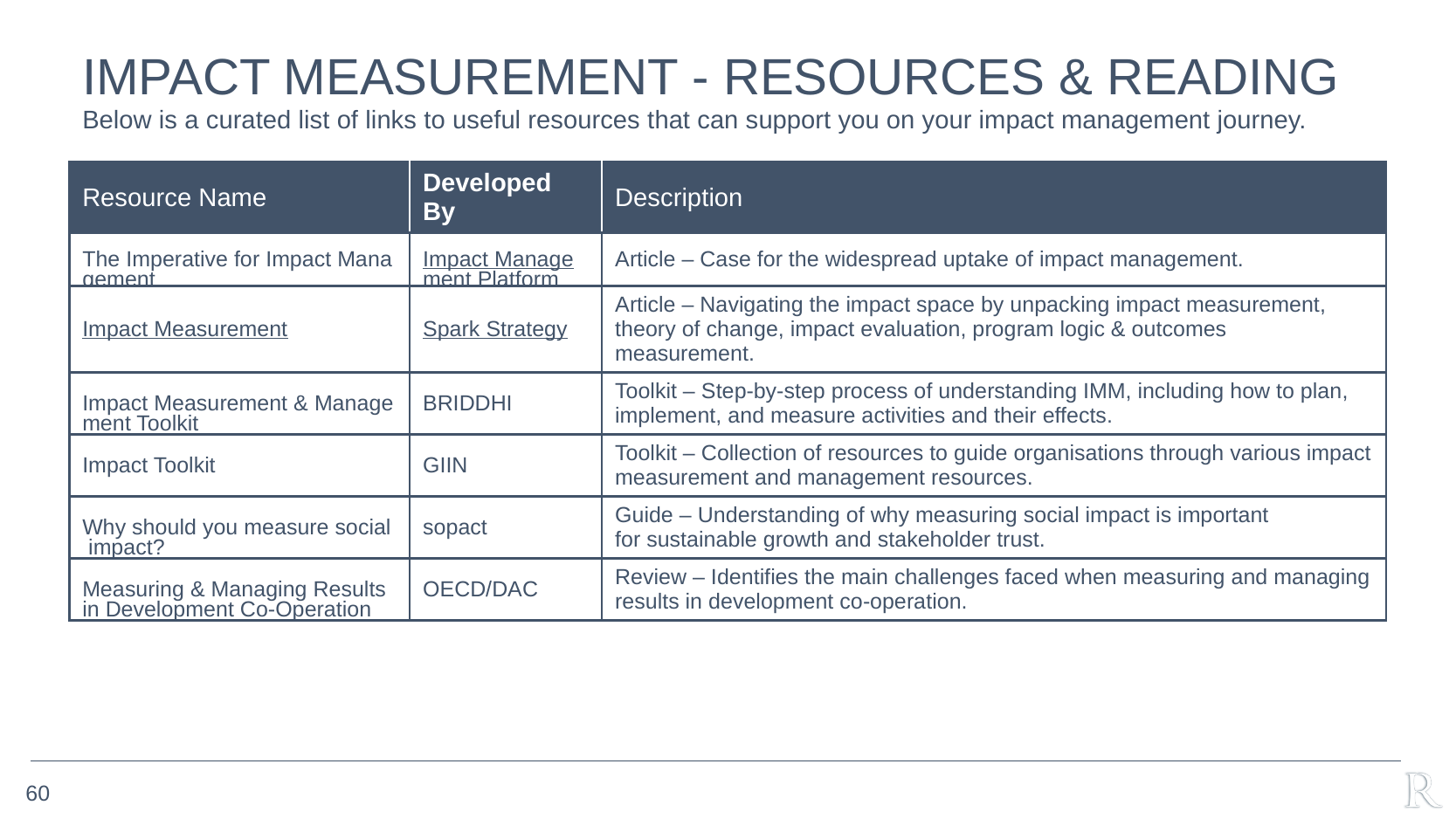

# IMPACT MEASUREMENT - resources & reading
Below is a curated list of links to useful resources that can support you on your impact management journey.
| Resource Name | Developed By | Description |
| --- | --- | --- |
| The Imperative for Impact Management | Impact Management Platform | Article – Case for the widespread uptake of impact management. |
| Impact Measurement | Spark Strategy | Article – Navigating the impact space by unpacking impact measurement, theory of change, impact evaluation, program logic & outcomes measurement. |
| Impact Measurement & Management Toolkit | BRIDDHI | Toolkit – Step-by-step process of understanding IMM, including how to plan, implement, and measure activities and their effects. |
| Impact Toolkit | GIIN | Toolkit – Collection of resources to guide organisations through various impact measurement and management resources. |
| Why should you measure social impact? | sopact | Guide – Understanding of why measuring social impact is important for sustainable growth and stakeholder trust. |
| Measuring & Managing Results in Development Co-Operation | OECD/DAC | Review – Identifies the main challenges faced when measuring and managing results in development co-operation. |
60